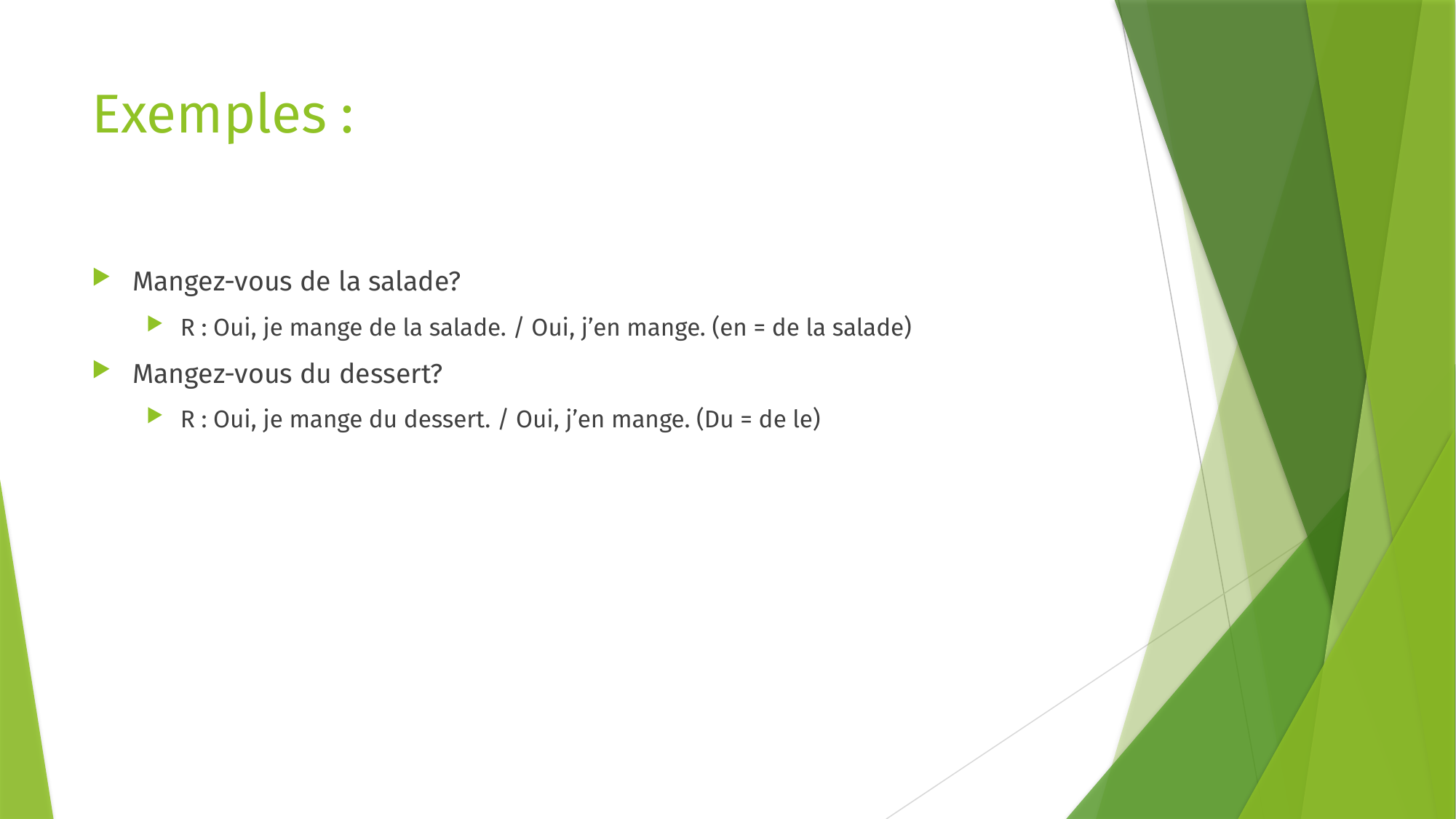

# Exemples :
Mangez-vous de la salade?
R : Oui, je mange de la salade. / Oui, j’en mange. (en = de la salade)
Mangez-vous du dessert?
R : Oui, je mange du dessert. / Oui, j’en mange. (Du = de le)